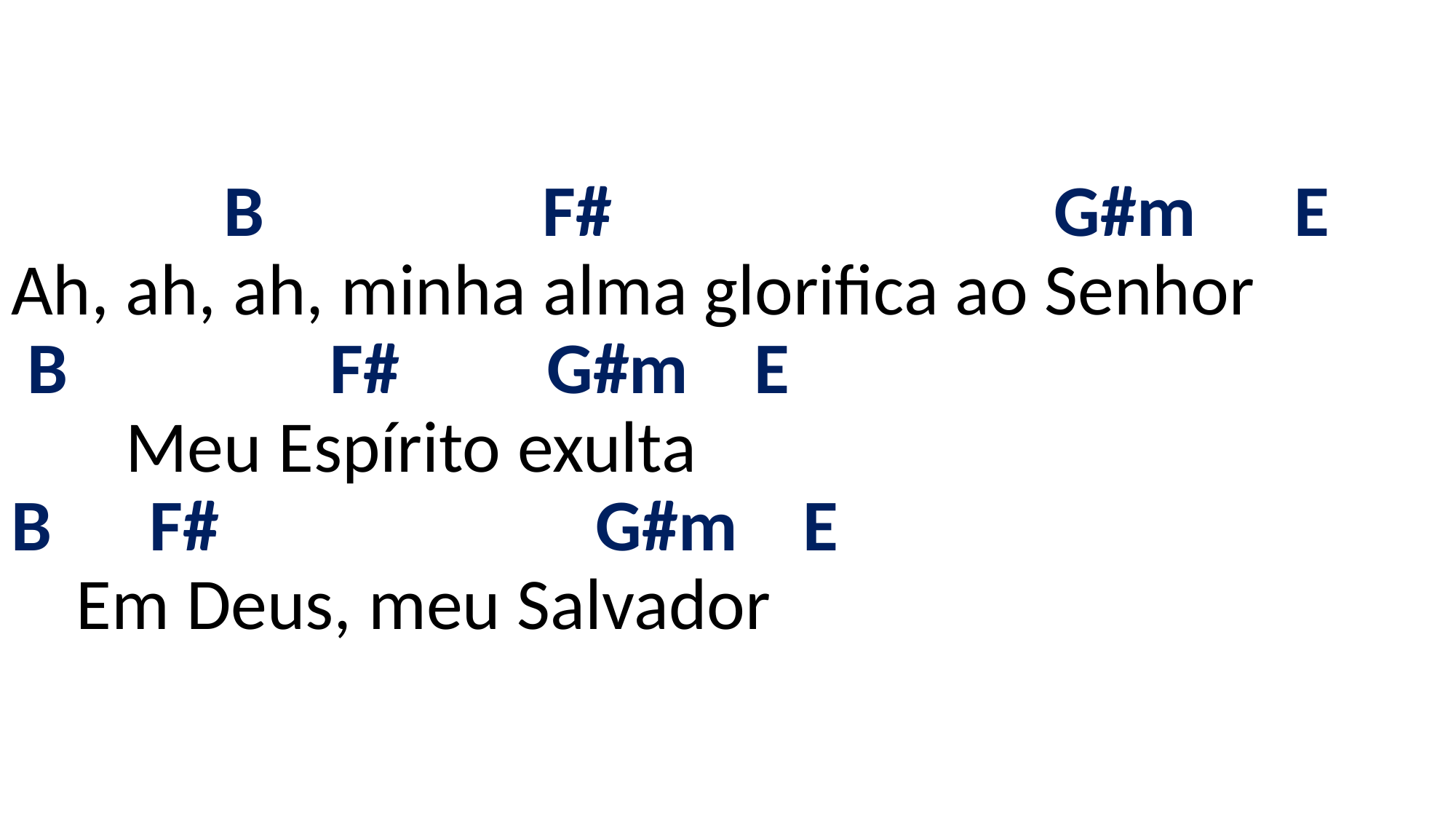

# B                 F#                           G#m      E Ah, ah, ah, minha alma glorifica ao Senhor B                F#         G#m    E Meu Espírito exulta B      F#                       G#m    E Em Deus, meu Salvador